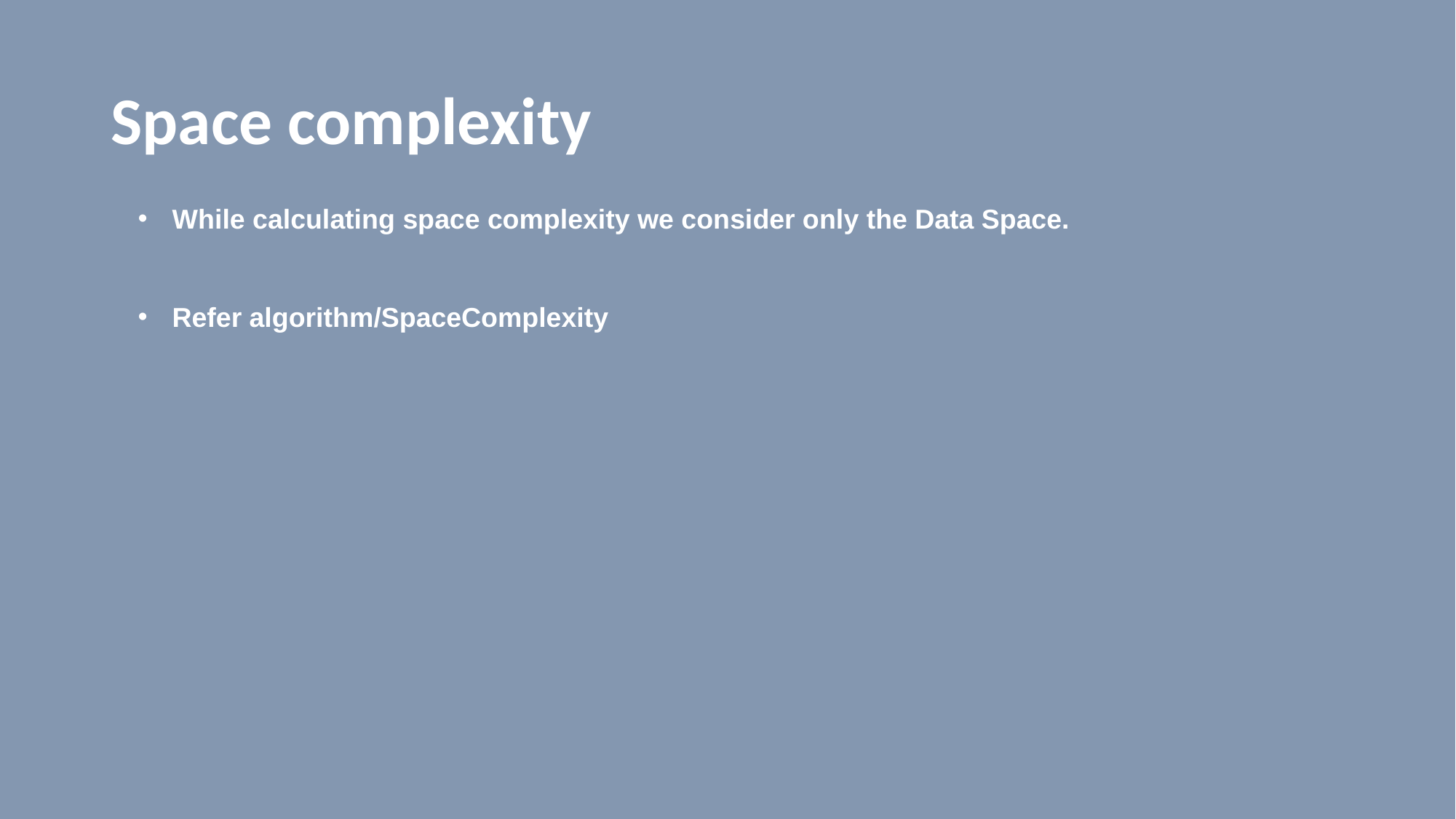

# Space complexity
While calculating space complexity we consider only the Data Space.

Refer algorithm/SpaceComplexity